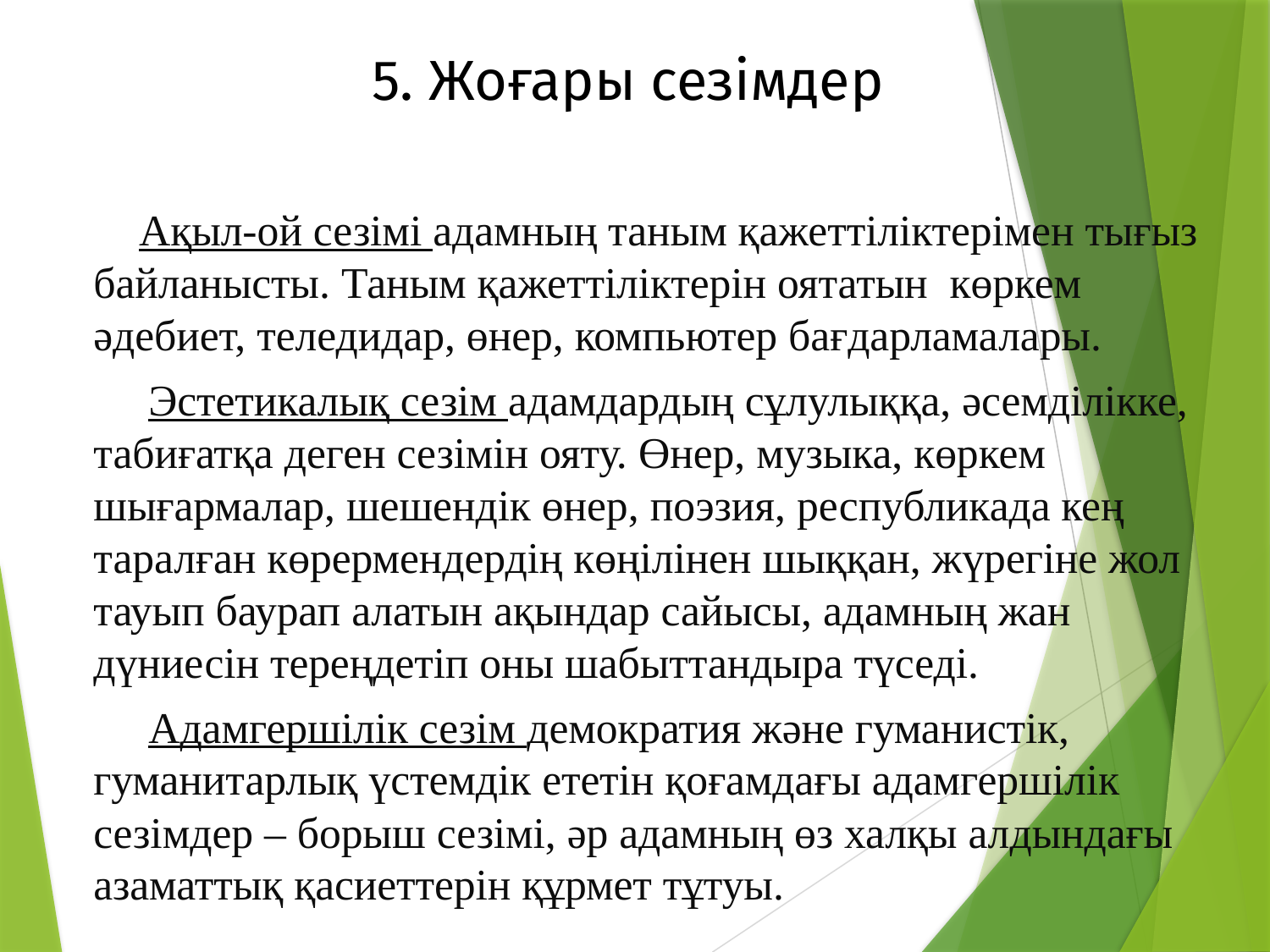

# 5. Жоғары сезiмдер
     Ақыл-ой сезiмi адамның таным қажеттiлiктерiмен тығыз байланысты. Таным қажеттiлiктерiн оятатын  көркем әдебиет, теледидар, өнер, компьютер бағдарламалары.
     Эстетикалық сезiм адамдардың сұлулыққа, әсемдiлiкке, табиғатқа деген сезiмiн ояту. Өнер, музыка, көркем шығармалар, шешендiк өнер, поэзия, республикада кең таралған көрермендердiң көңiлiнен шыққан, жүрегiне жол тауып баурап алатын ақындар сайысы, адамның жан дүниесiн тереңдетiп оны шабыттандыра түседi.
     Адамгершiлiк сезiм демократия және гуманистiк, гуманитарлық үстемдiк ететiн қоғамдағы адамгершiлiк сезiмдер – борыш сезiмi, әр адамның өз халқы алдындағы азаматтық қасиеттерiн құрмет тұтуы.